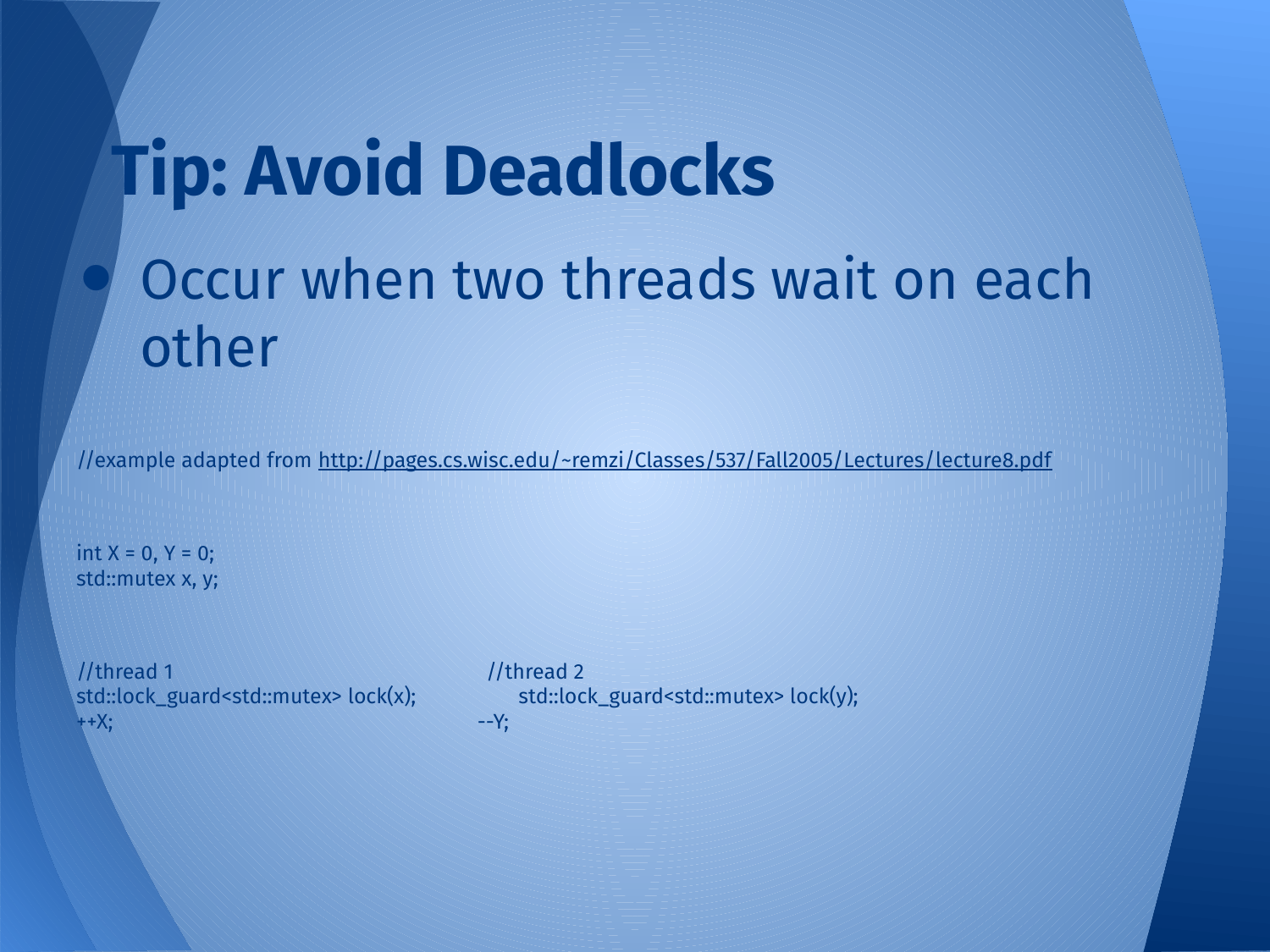

# Tip: Avoid Deadlocks
Occur when two threads wait on each other

//example adapted from http://pages.cs.wisc.edu/~remzi/Classes/537/Fall2005/Lectures/lecture8.pdf

int X = 0, Y = 0;
std::mutex x, y;

//thread 1                                                       //thread 2
std::lock_guard<std::mutex> lock(x);                  std::lock_guard<std::mutex> lock(y);
++X;                                                                --Y;